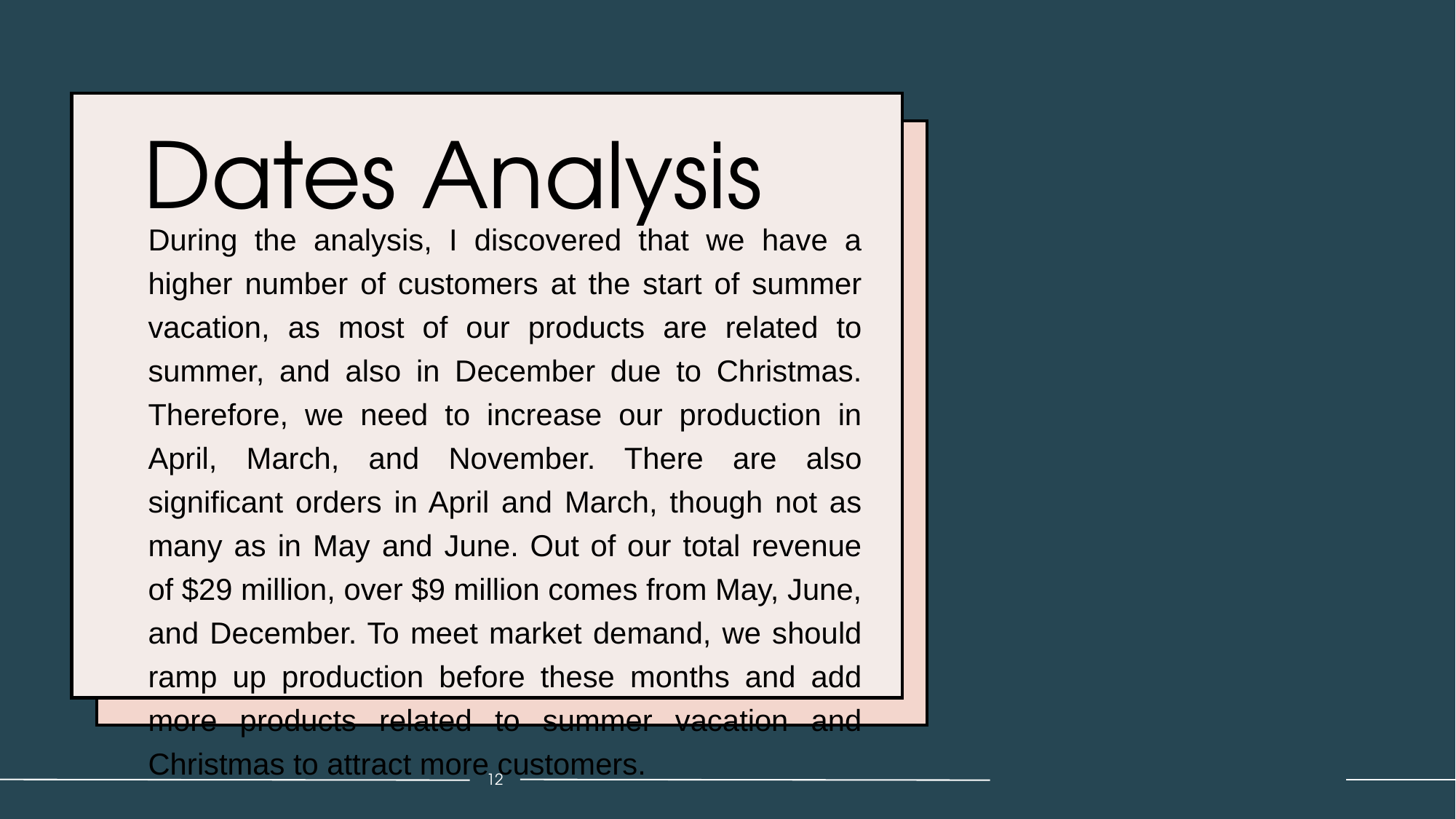

# Dates Analysis
During the analysis, I discovered that we have a higher number of customers at the start of summer vacation, as most of our products are related to summer, and also in December due to Christmas. Therefore, we need to increase our production in April, March, and November. There are also significant orders in April and March, though not as many as in May and June. Out of our total revenue of $29 million, over $9 million comes from May, June, and December. To meet market demand, we should ramp up production before these months and add more products related to summer vacation and Christmas to attract more customers.
12